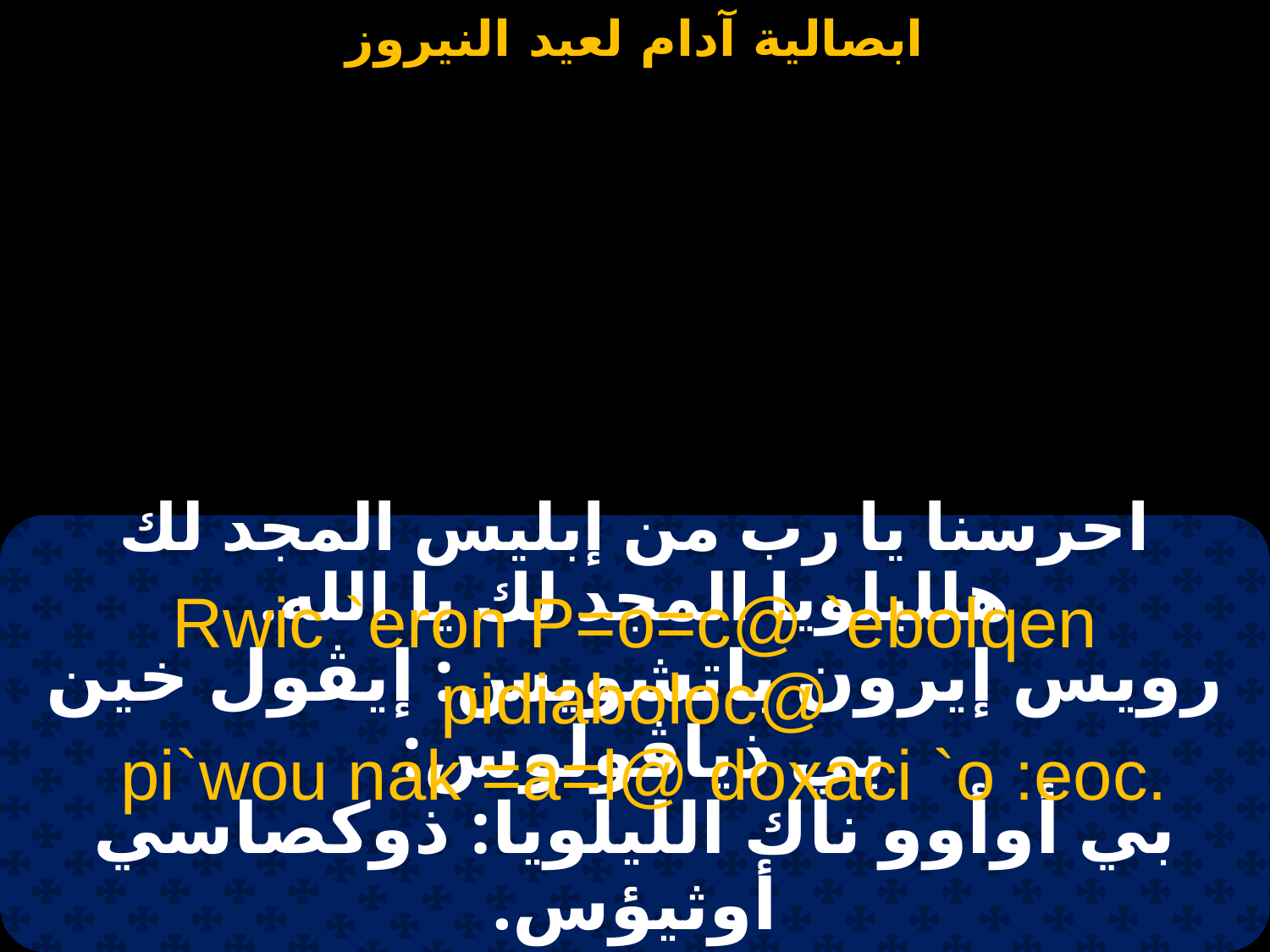

#
احرسنا يا رب من إبليس المجد لك هلليلويا المجد لك يا الله.
Rwic `eron P=o=c@ `ebolqen pidiaboloc@
 pi`wou nak =a=l@ doxaci `o :eoc.
رويس إيرون باتشويس: إيڤول خين بي ذياڤولوس:
بي أوأوو ناك الليلويا: ذوكصاسي أوثيؤس.